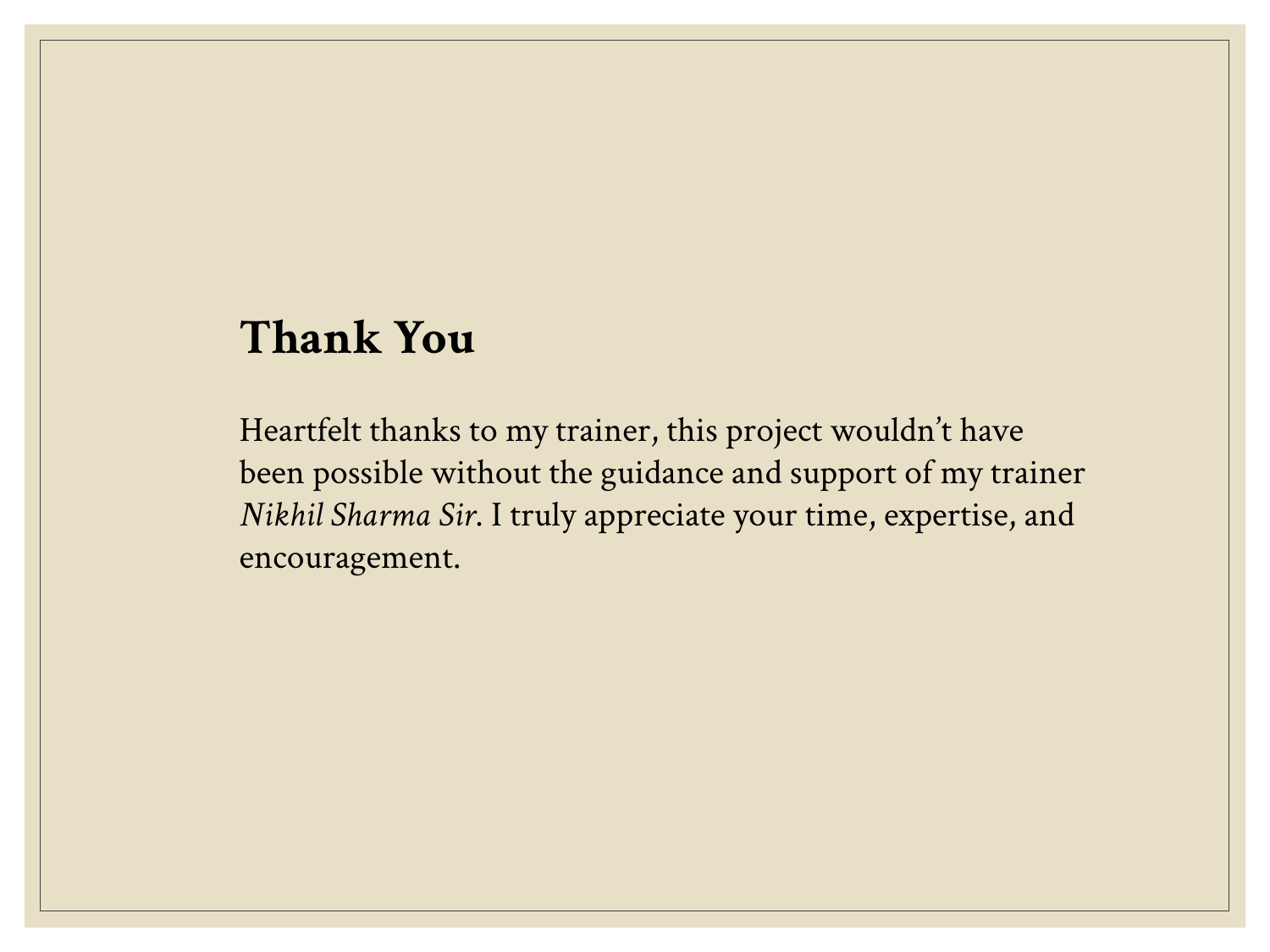

Thank You
Heartfelt thanks to my trainer, this project wouldn’t have been possible without the guidance and support of my trainer Nikhil Sharma Sir. I truly appreciate your time, expertise, and encouragement.